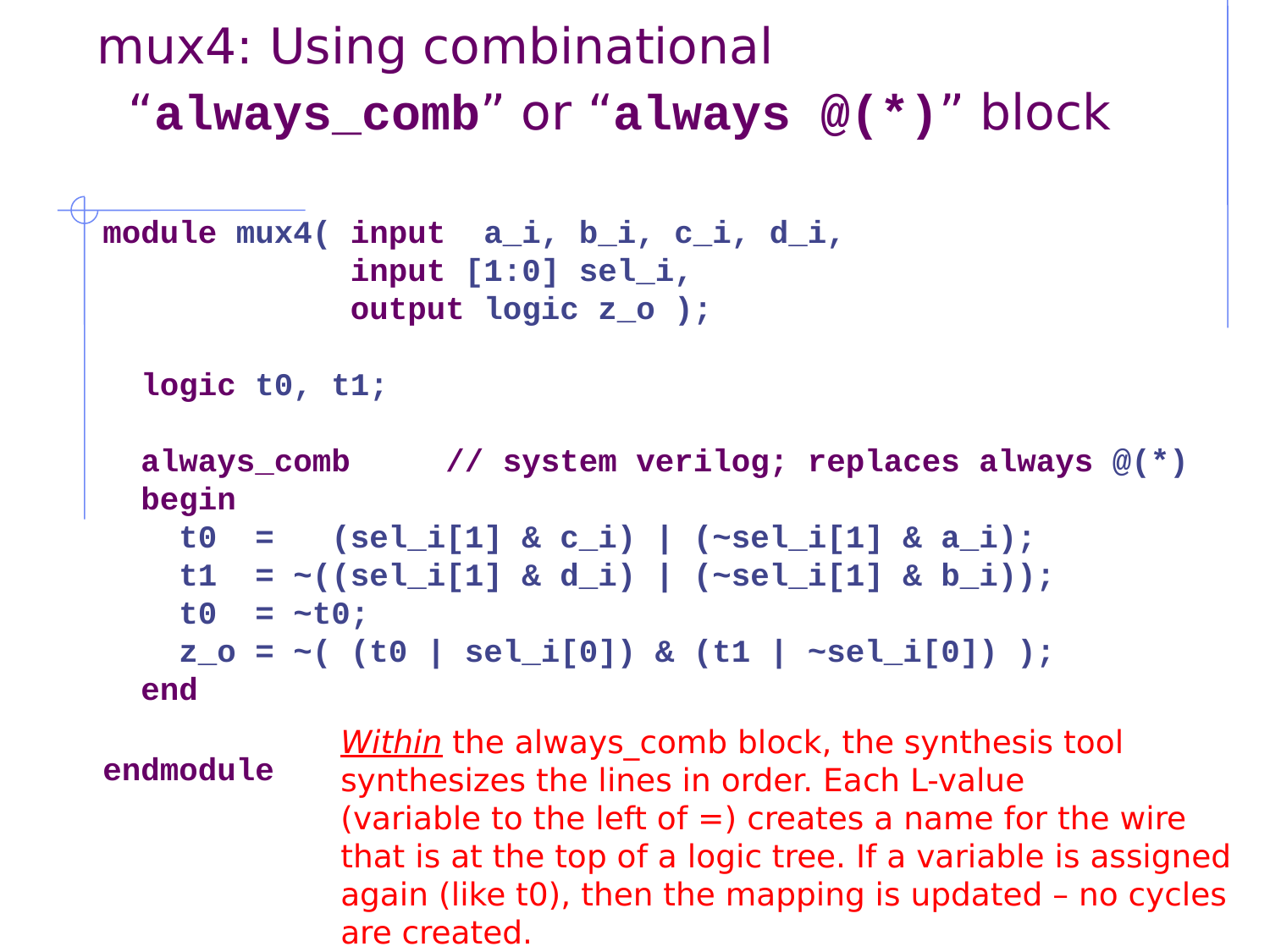

# mux4: Using combinational “always_comb” or “always @(*)” block
module mux4( input  a_i, b_i, c_i, d_i,
             input [1:0] sel_i,
             output logic z_o );

  logic t0, t1;

  always_comb     // system verilog; replaces always @(*)
  begin
    t0  =   (sel_i[1] & c_i) | (~sel_i[1] & a_i);
    t1  = ~((sel_i[1] & d_i) | (~sel_i[1] & b_i));
    t0  = ~t0;
    z_o = ~( (t0 | sel_i[0]) & (t1 | ~sel_i[0]) );
  end

endmodule
Within the always_comb block, the synthesis tool
synthesizes the lines in order. Each L-value
(variable to the left of =) creates a name for the wire that is at the top of a logic tree. If a variable is assigned again (like t0), then the mapping is updated – no cycles are created.